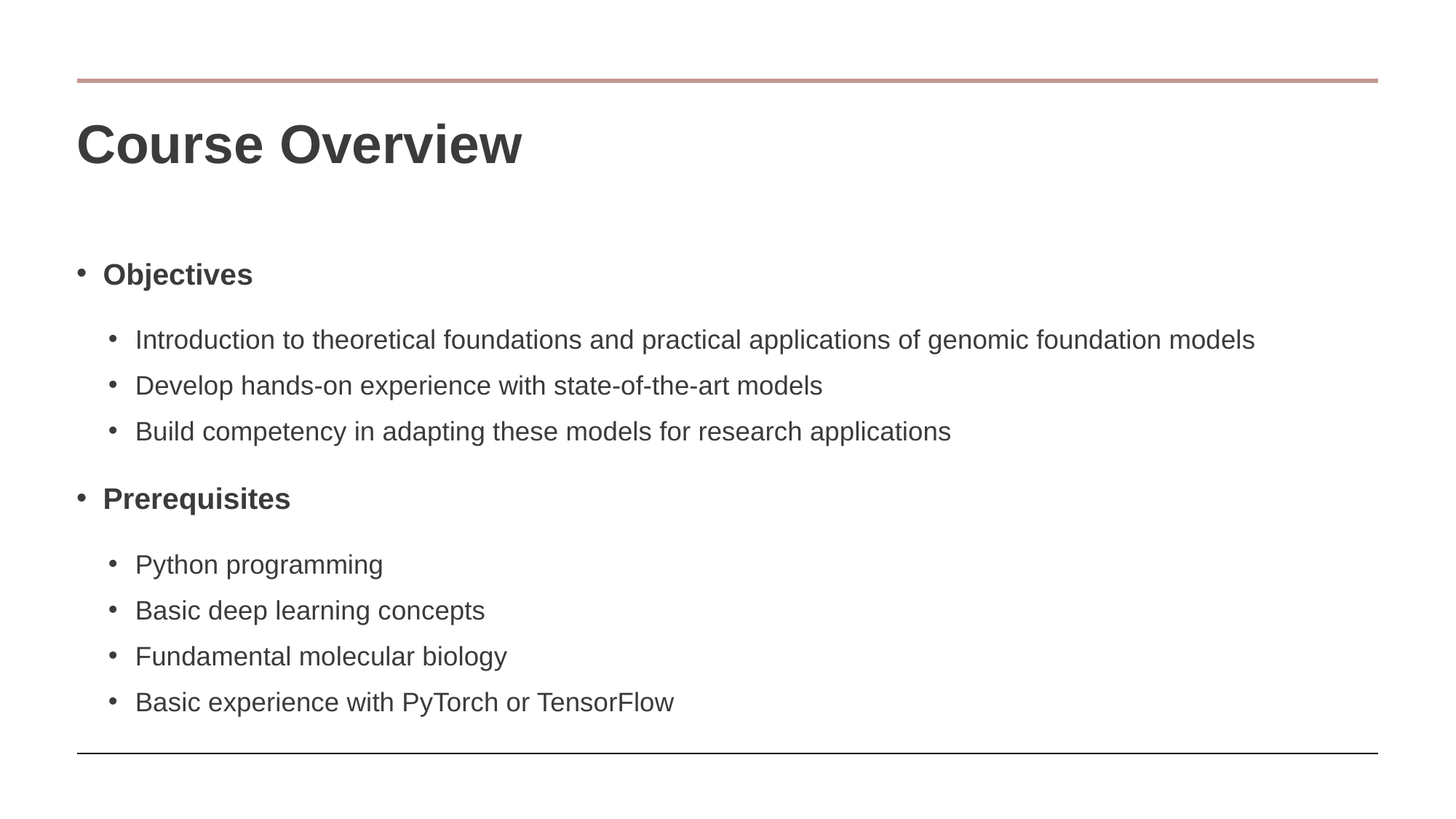

# Course Overview
Objectives
Introduction to theoretical foundations and practical applications of genomic foundation models
Develop hands-on experience with state-of-the-art models
Build competency in adapting these models for research applications
Prerequisites
Python programming
Basic deep learning concepts
Fundamental molecular biology
Basic experience with PyTorch or TensorFlow